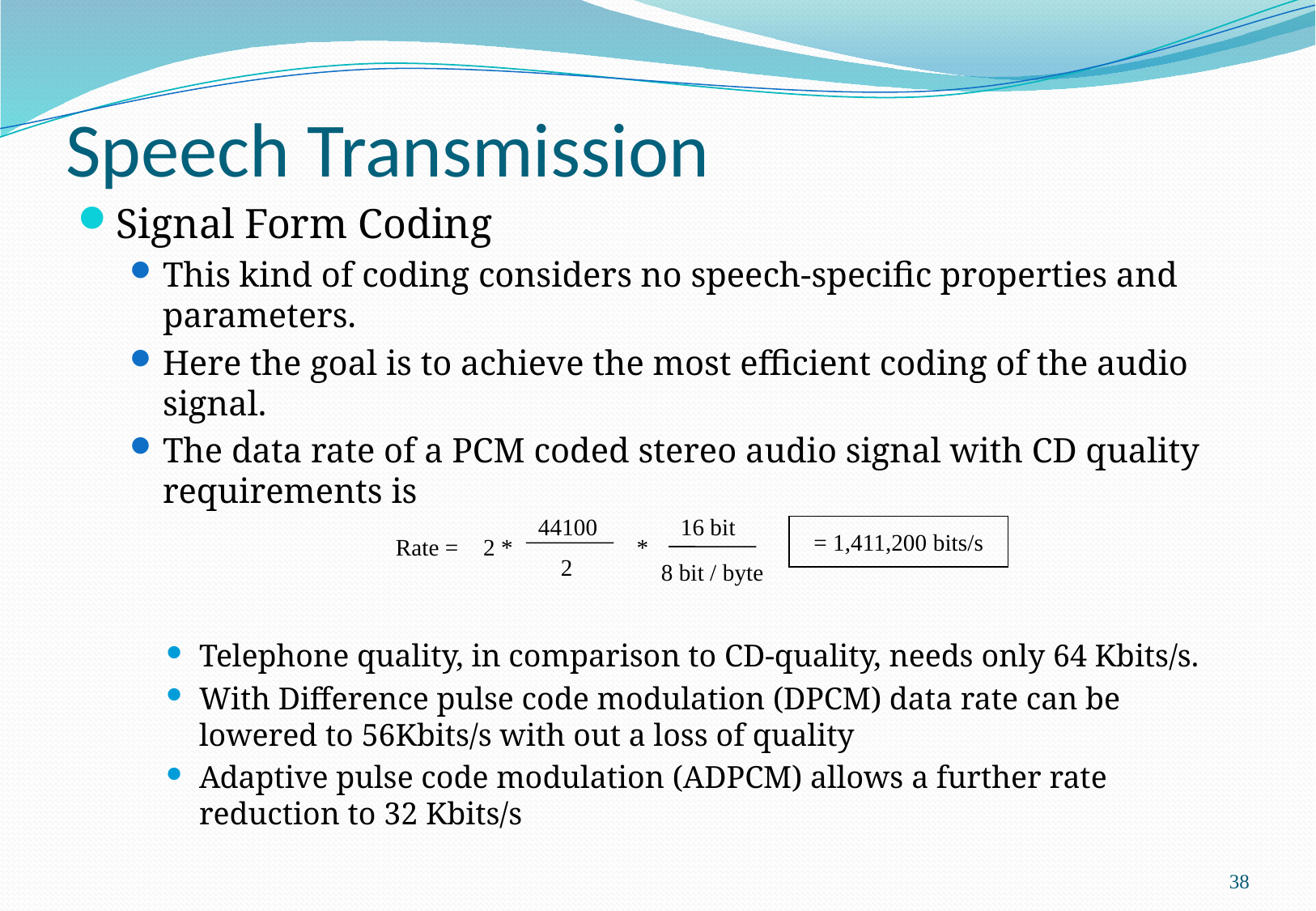

# Speech Transmission
Signal Form Coding
This kind of coding considers no speech-specific properties and parameters.
Here the goal is to achieve the most efficient coding of the audio signal.
The data rate of a PCM coded stereo audio signal with CD quality requirements is

Telephone quality, in comparison to CD-quality, needs only 64 Kbits/s.
With Difference pulse code modulation (DPCM) data rate can be lowered to 56Kbits/s with out a loss of quality
Adaptive pulse code modulation (ADPCM) allows a further rate reduction to 32 Kbits/s
44100
16 bit
Rate =
2 *
*

2

8 bit / byte
= 1,411,200 bits/s
38